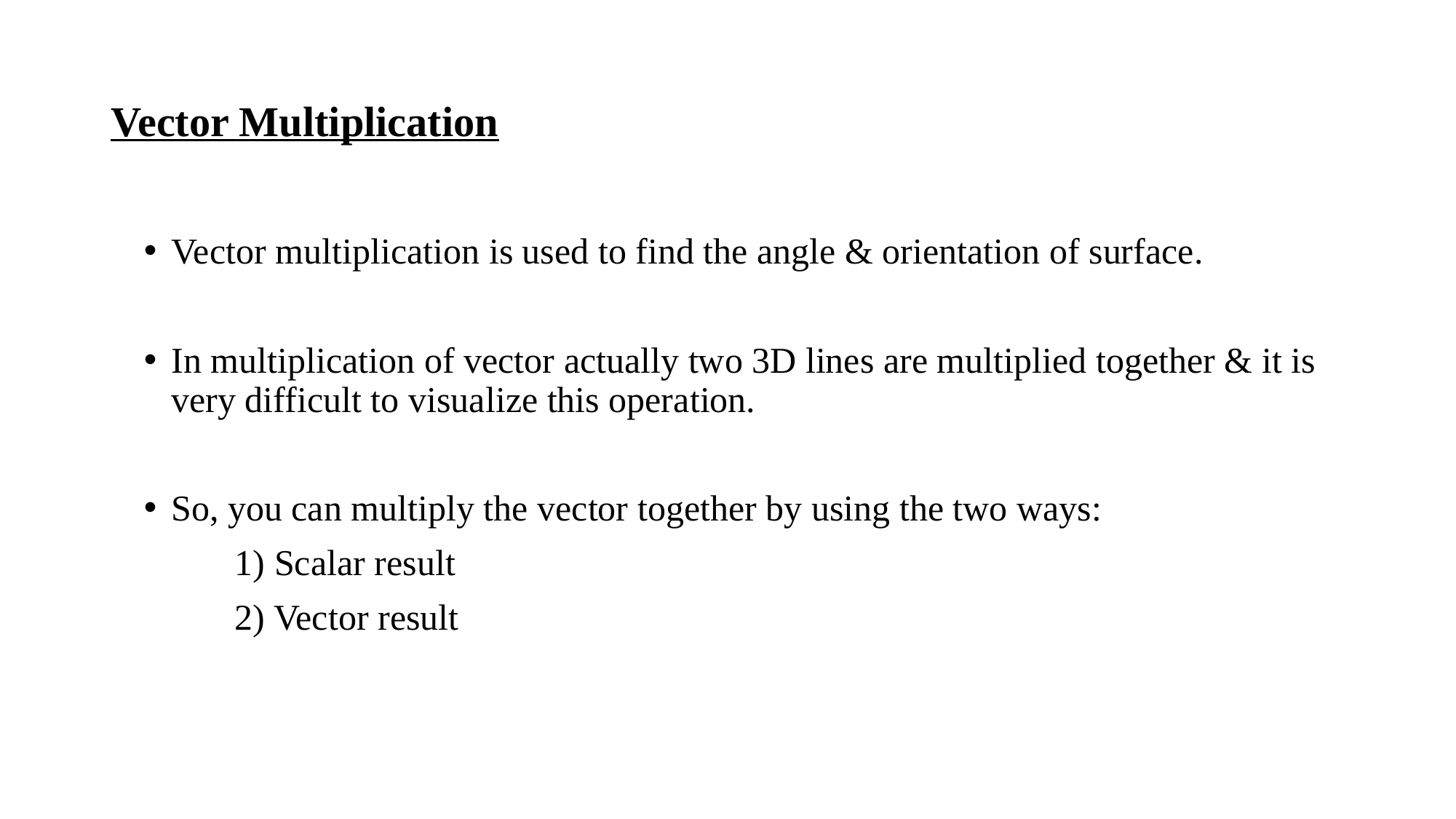

# Vector Multiplication
Vector multiplication is used to find the angle & orientation of surface.

In multiplication of vector actually two 3D lines are multiplied together & it is very difficult to visualize this operation.

So, you can multiply the vector together by using the two ways:
          1) Scalar result
          2) Vector result